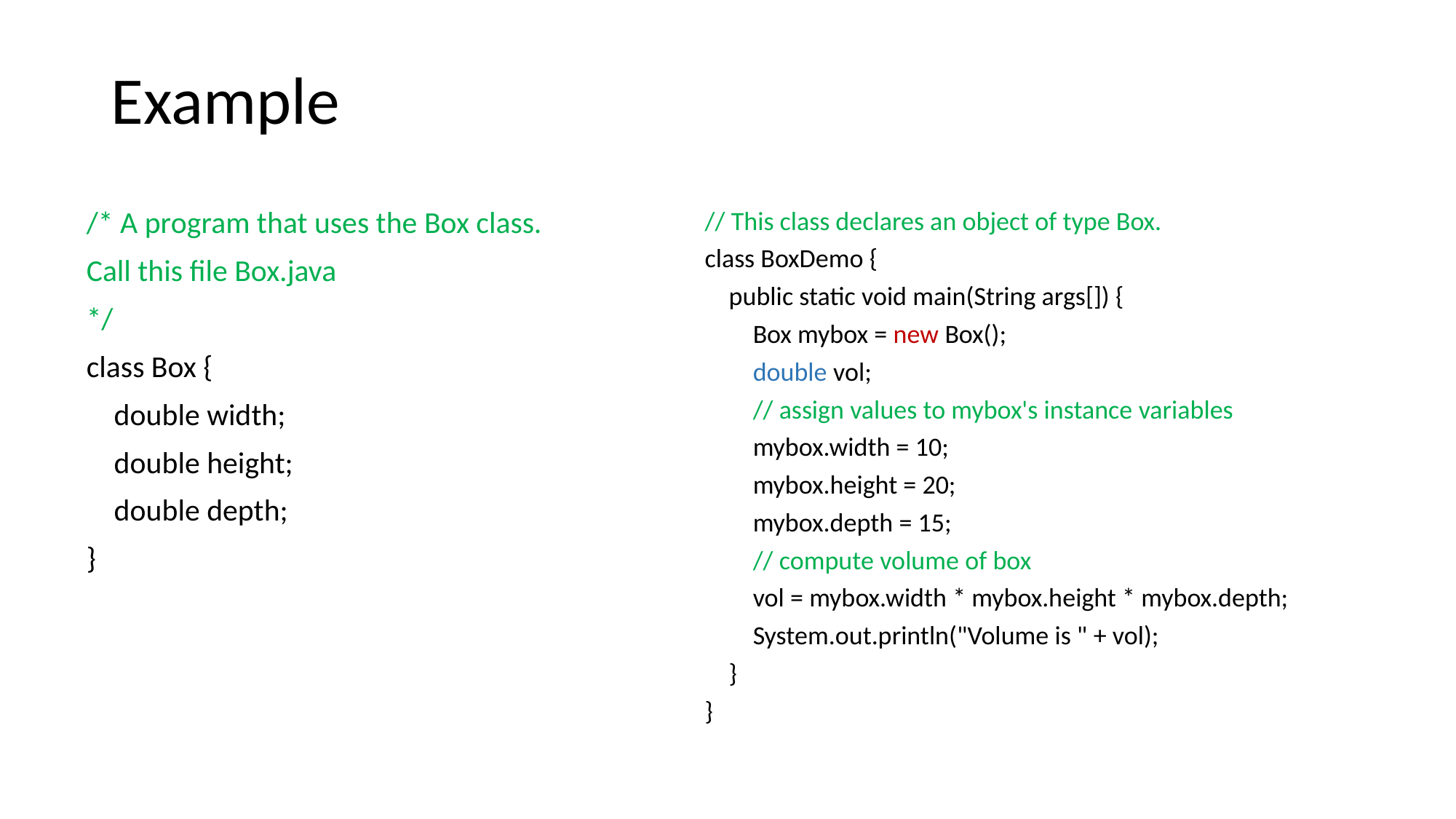

# Example
/* A program that uses the Box class.
Call this file Box.java
*/
class Box {
    double width;
    double height;
    double depth;
}
// This class declares an object of type Box.
class BoxDemo {
    public static void main(String args[]) {
        Box mybox = new Box();
        double vol;
        // assign values to mybox's instance variables
        mybox.width = 10;
        mybox.height = 20;
        mybox.depth = 15;
        // compute volume of box
        vol = mybox.width * mybox.height * mybox.depth;
        System.out.println("Volume is " + vol);
    }
}